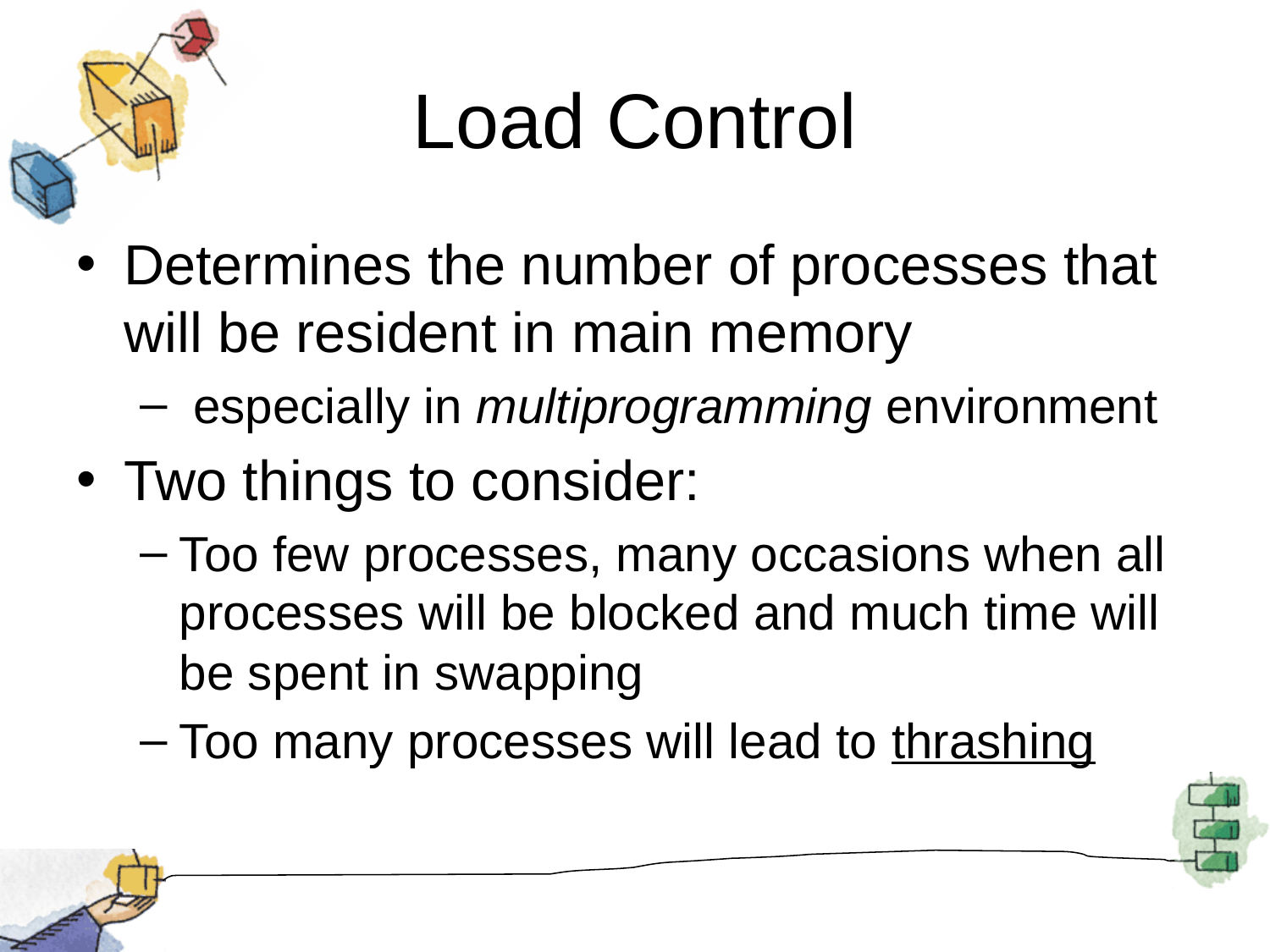

# Load Control
Determines the number of processes that will be resident in main memory
 especially in multiprogramming environment
Two things to consider:
Too few processes, many occasions when all processes will be blocked and much time will be spent in swapping
Too many processes will lead to thrashing